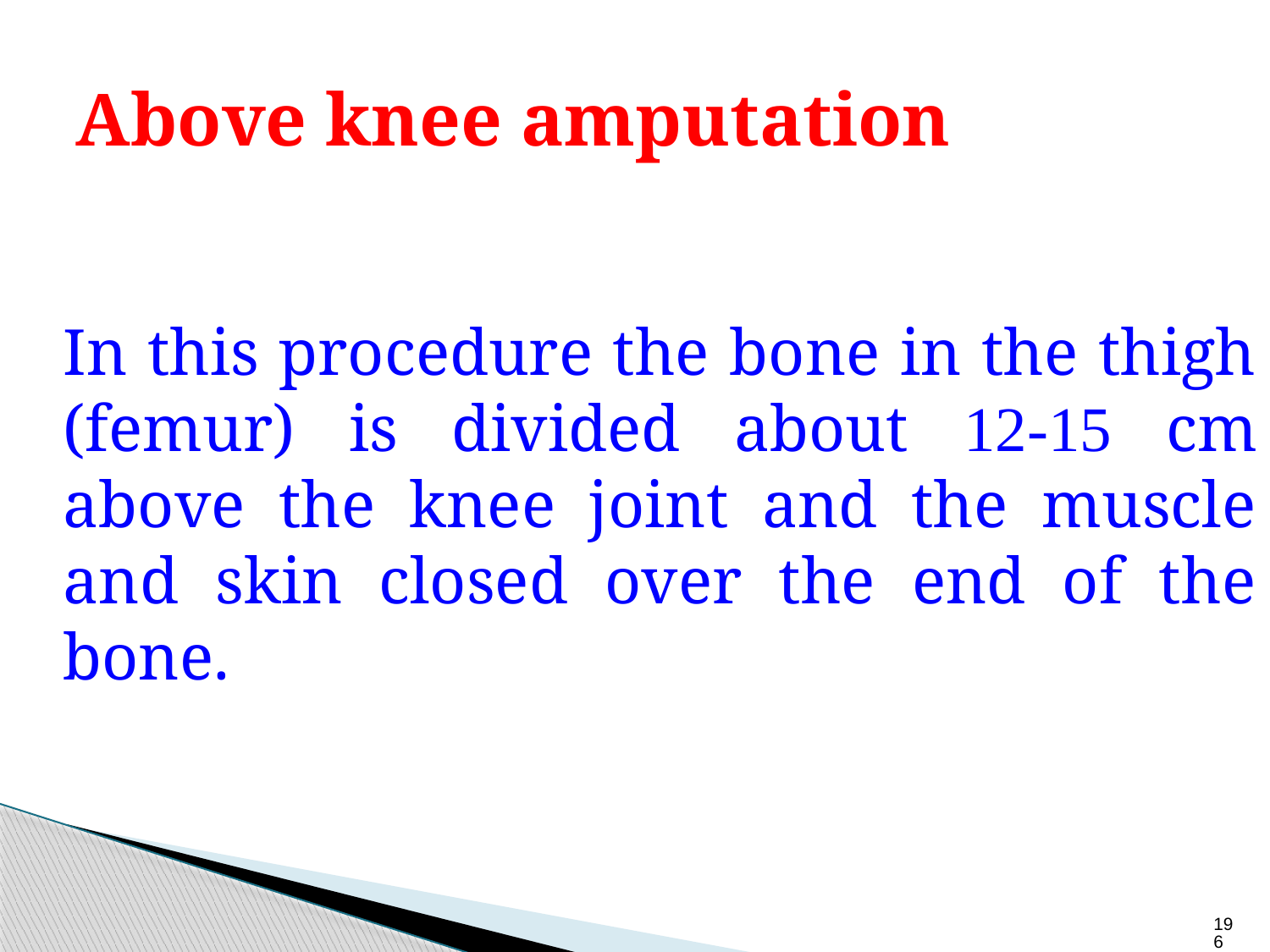

# Above knee amputation

	In this procedure the bone in the thigh (femur) is divided about 12-15 cm above the knee joint and the muscle and skin closed over the end of the bone.

196